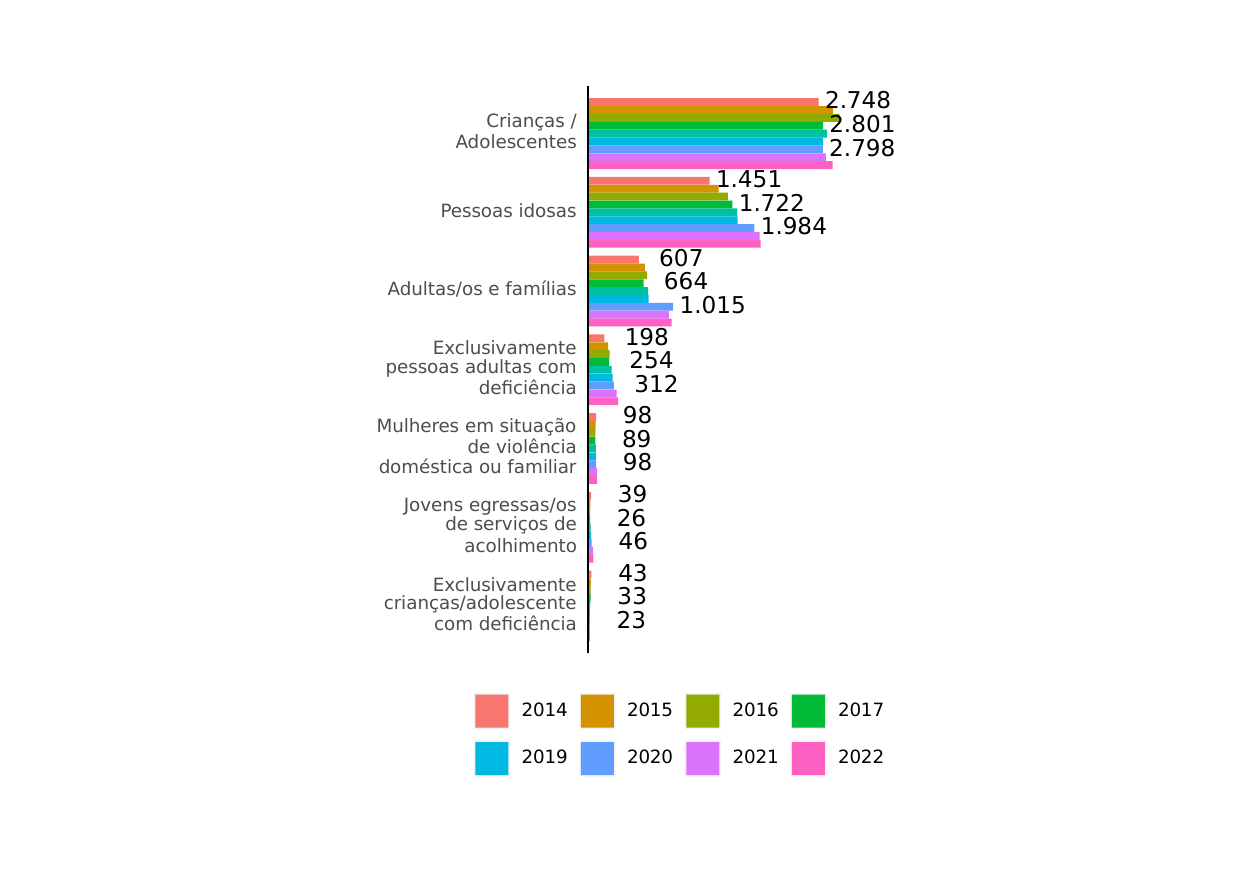

2.748

Crianças /

2.801

Adolescentes

2.798

1.451

1.722

Pessoas idosas

1.984

  607

  664

Adultas/os e famílias

1.015

  198

Exclusivamente

  254

pessoas adultas com

  312
deficiência

   98

Mulheres em situação

   89

de violência

   98
doméstica ou familiar

   39

Jovens egressas/os

   26

de serviços de

   46

acolhimento

   43

Exclusivamente

   33

crianças/adolescente

   23
com deficiência

2014
2015
2016
2017

2019
2020
2021
2022